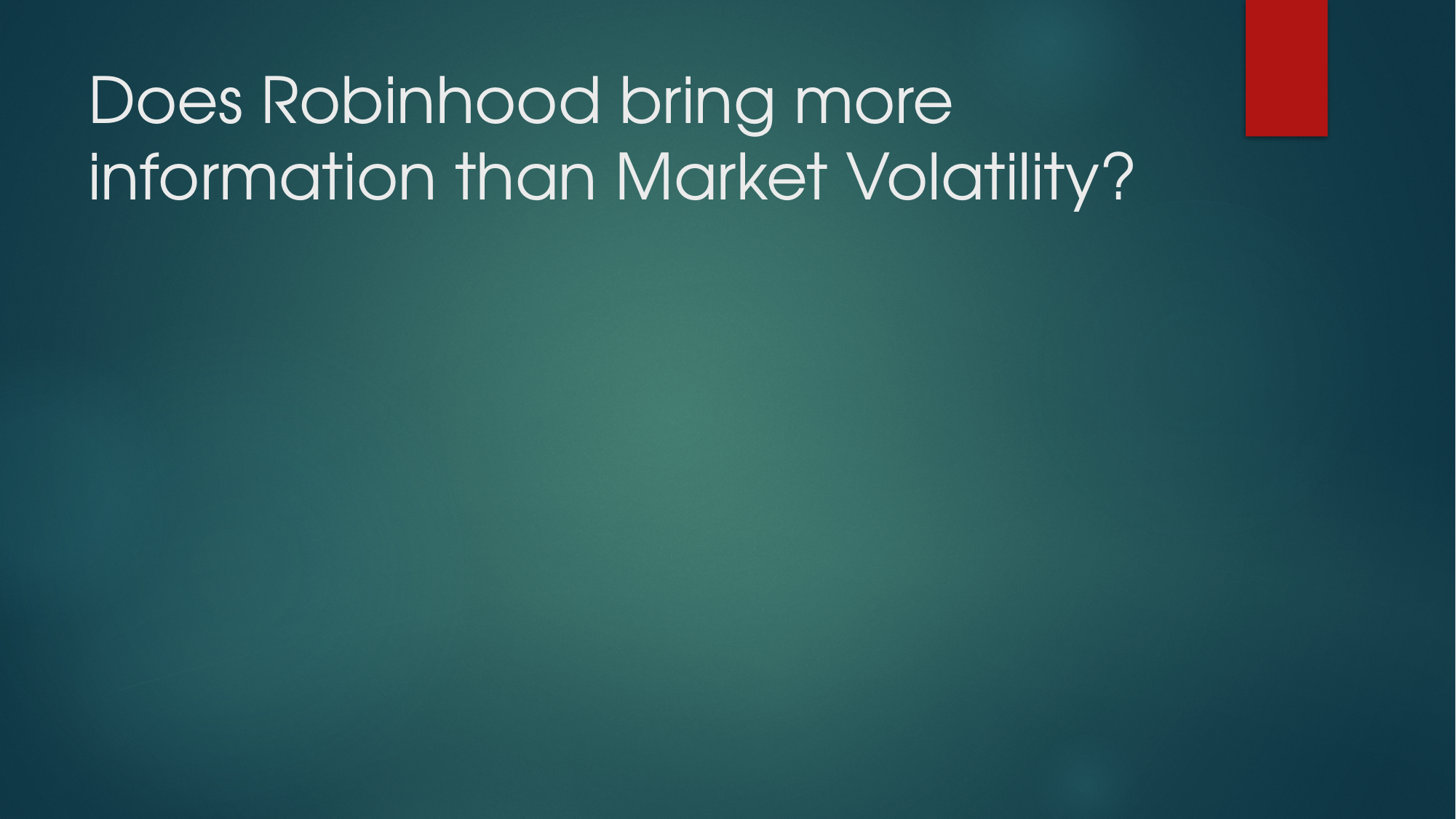

# Does Robinhood bring more information than Market Volatility?